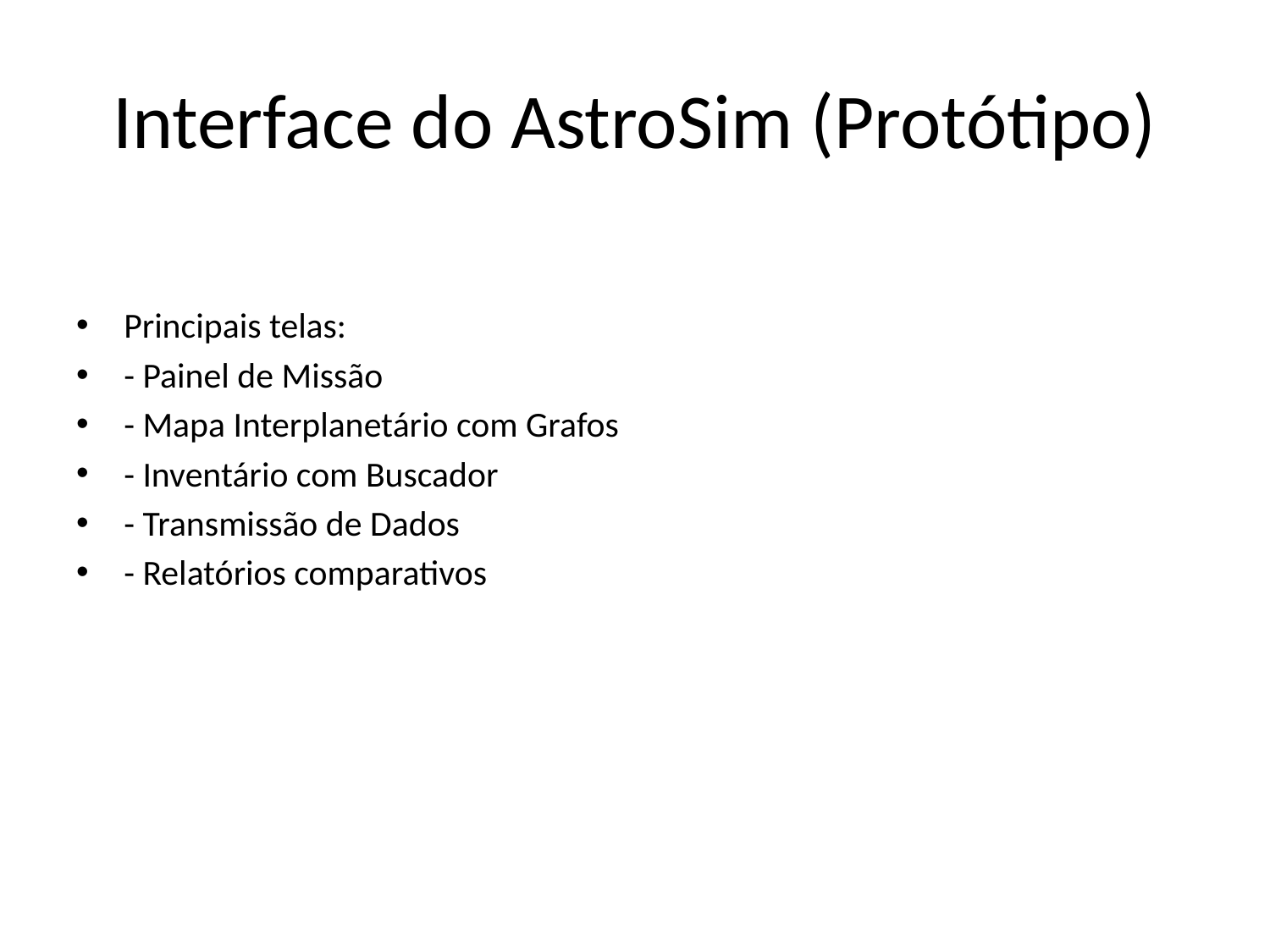

# Interface do AstroSim (Protótipo)

Principais telas:
- Painel de Missão
- Mapa Interplanetário com Grafos
- Inventário com Buscador
- Transmissão de Dados
- Relatórios comparativos